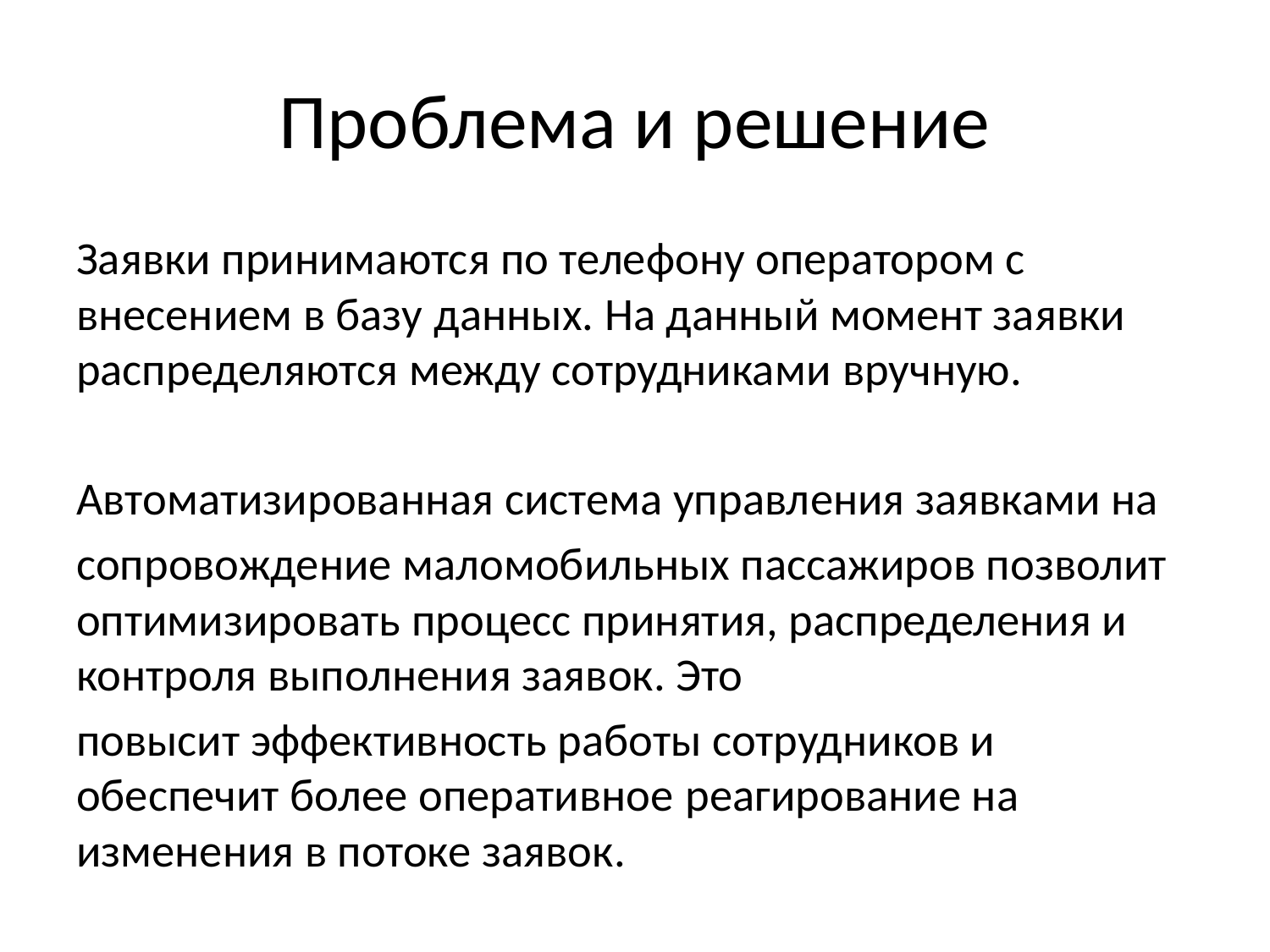

# Проблема и решение
Заявки принимаются по телефону оператором с внесением в базу данных. На данный момент заявки распределяются между сотрудниками вручную.

Автоматизированная система управления заявками на
сопровождение маломобильных пассажиров позволит оптимизировать процесс принятия, распределения и контроля выполнения заявок. Это
повысит эффективность работы сотрудников и обеспечит более оперативное реагирование на изменения в потоке заявок.